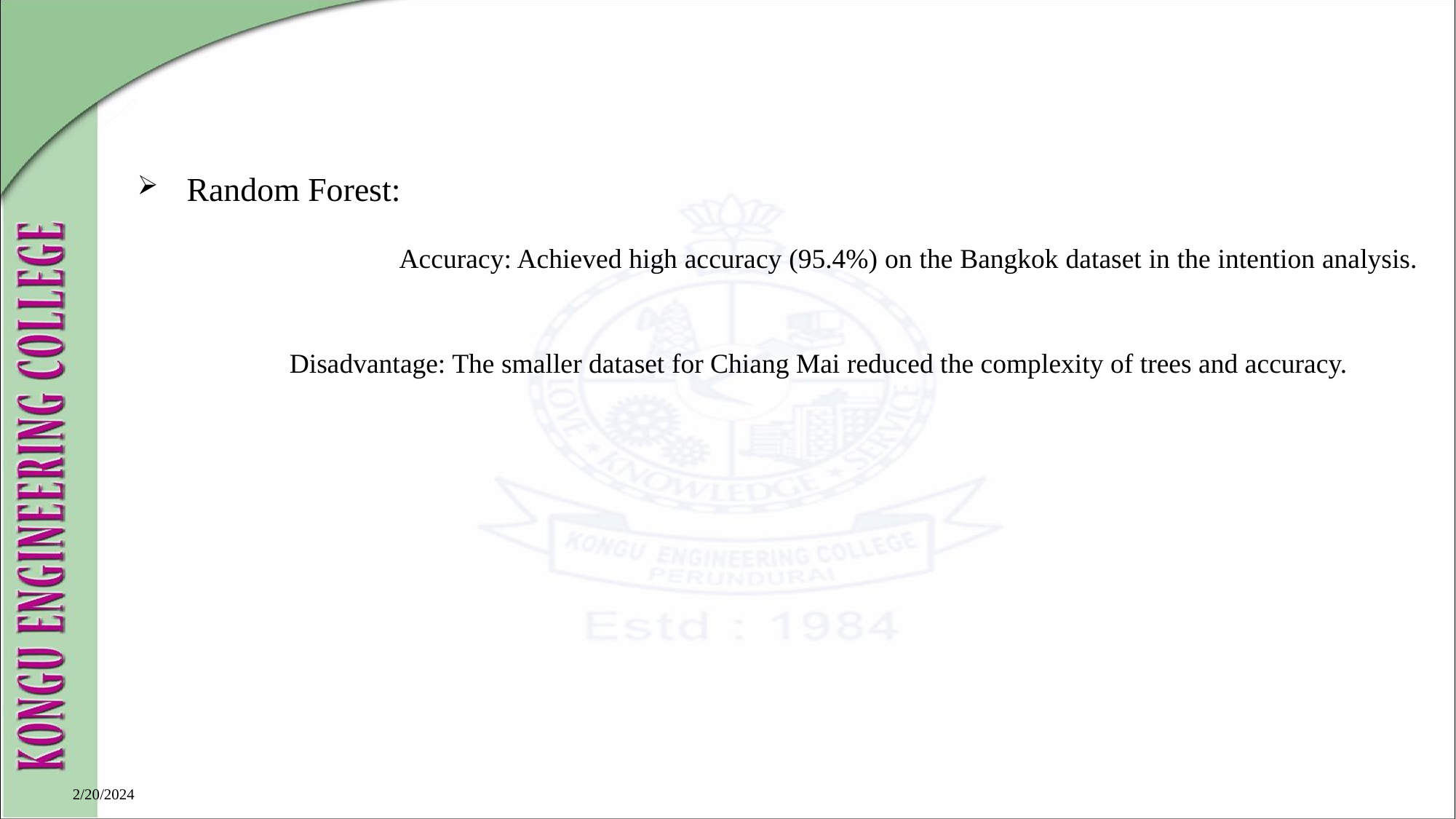

Random Forest:
		     Accuracy: Achieved high accuracy (95.4%) on the Bangkok dataset in the intention analysis.
                      Disadvantage: The smaller dataset for Chiang Mai reduced the complexity of trees and accuracy.
2/20/2024